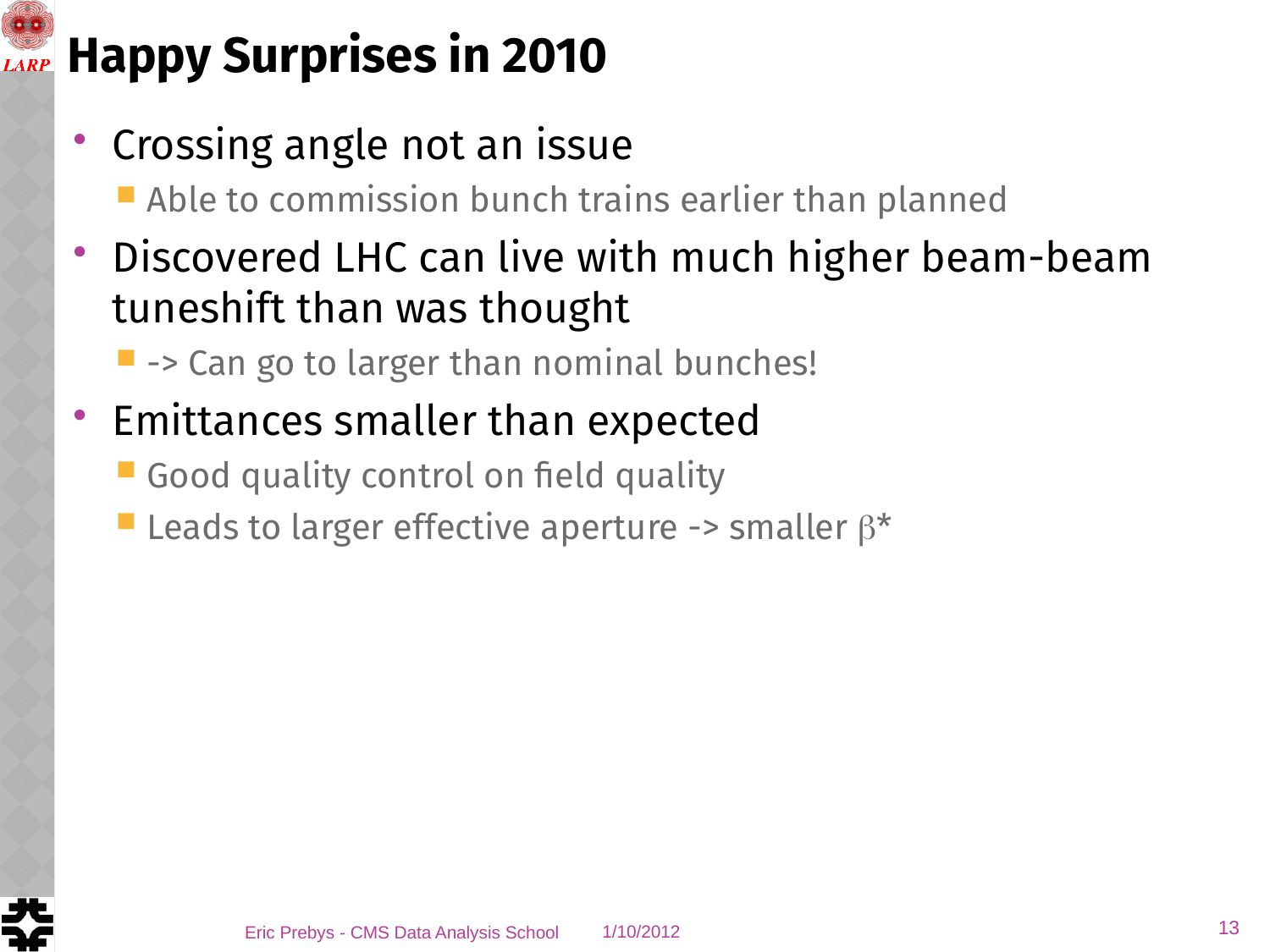

# Happy Surprises in 2010
Crossing angle not an issue
Able to commission bunch trains earlier than planned
Discovered LHC can live with much higher beam-beam tuneshift than was thought
-> Can go to larger than nominal bunches!
Emittances smaller than expected
Good quality control on field quality
Leads to larger effective aperture -> smaller β*
13
Eric Prebys - CMS Data Analysis School
1/10/2012